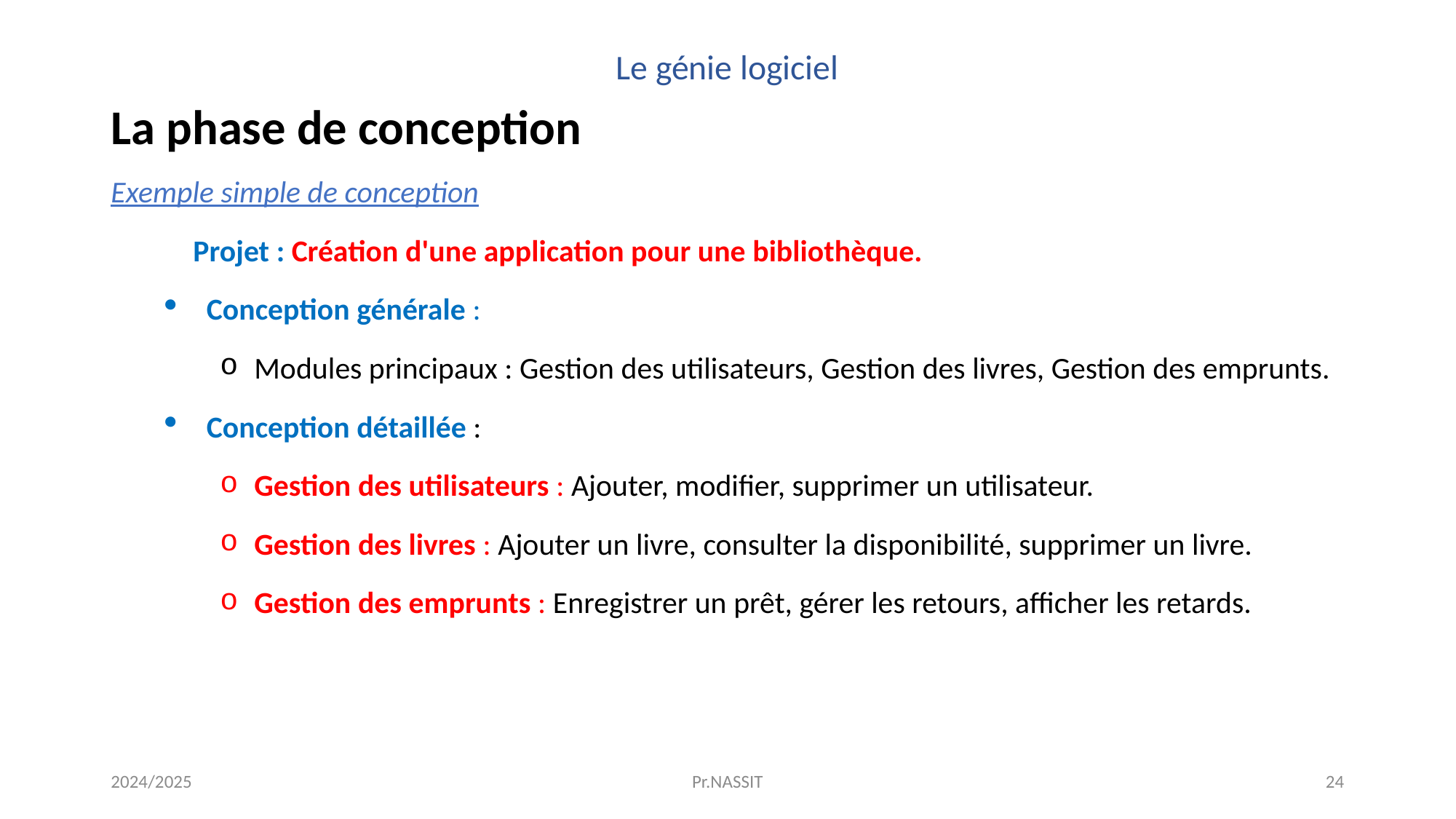

# Le génie logiciel
La phase de conception
Exemple simple de conception
    Projet : Création d'une application pour une bibliothèque.
Conception générale :
Modules principaux : Gestion des utilisateurs, Gestion des livres, Gestion des emprunts.
Conception détaillée :
Gestion des utilisateurs : Ajouter, modifier, supprimer un utilisateur.
Gestion des livres : Ajouter un livre, consulter la disponibilité, supprimer un livre.
Gestion des emprunts : Enregistrer un prêt, gérer les retours, afficher les retards.

2024/2025
Pr.NASSIT
24